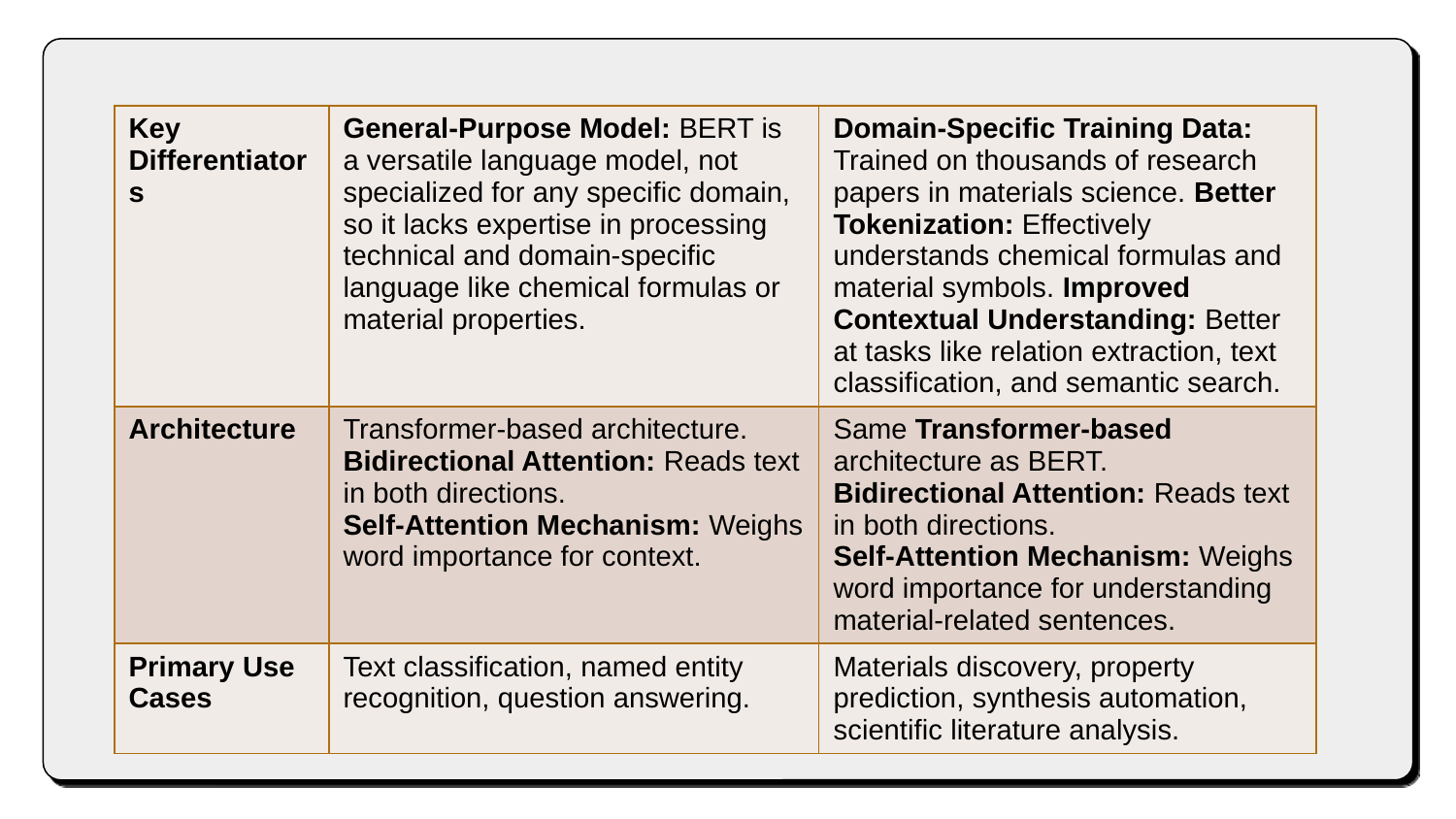

| Key Differentiators | General-Purpose Model: BERT is a versatile language model, not specialized for any specific domain, so it lacks expertise in processing technical and domain-specific language like chemical formulas or material properties. | Domain-Specific Training Data: Trained on thousands of research papers in materials science. Better Tokenization: Effectively understands chemical formulas and material symbols. Improved Contextual Understanding: Better at tasks like relation extraction, text classification, and semantic search. |
| --- | --- | --- |
| Architecture | Transformer-based architecture. Bidirectional Attention: Reads text in both directions. Self-Attention Mechanism: Weighs word importance for context. | Same Transformer-based architecture as BERT. Bidirectional Attention: Reads text in both directions. Self-Attention Mechanism: Weighs word importance for understanding material-related sentences. |
| Primary Use Cases | Text classification, named entity recognition, question answering. | Materials discovery, property prediction, synthesis automation, scientific literature analysis. |